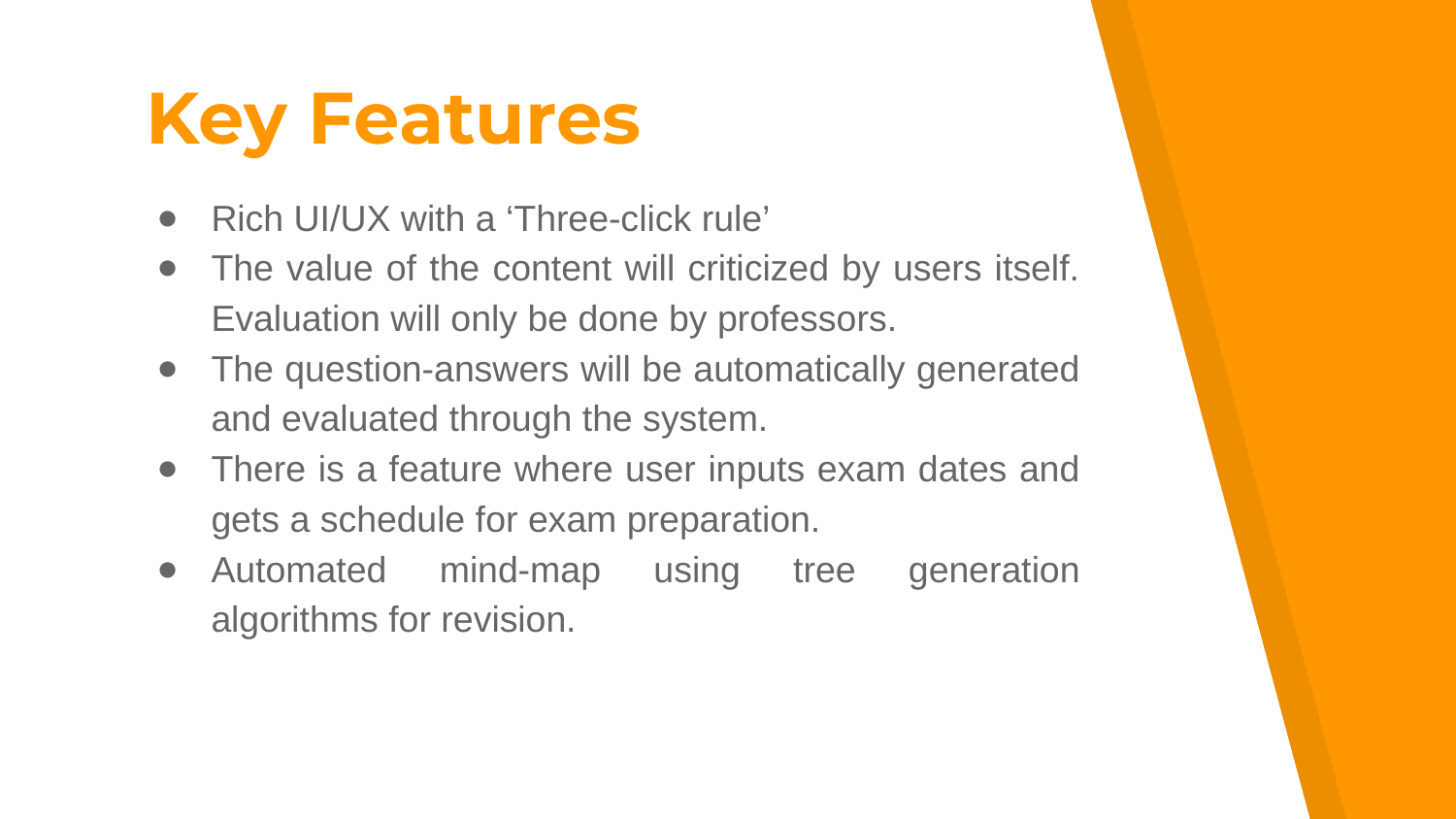

# Key Features
Rich UI/UX with a ‘Three-click rule’
The value of the content will criticized by users itself. Evaluation will only be done by professors.
The question-answers will be automatically generated and evaluated through the system.
There is a feature where user inputs exam dates and gets a schedule for exam preparation.
Automated mind-map using tree generation algorithms for revision.